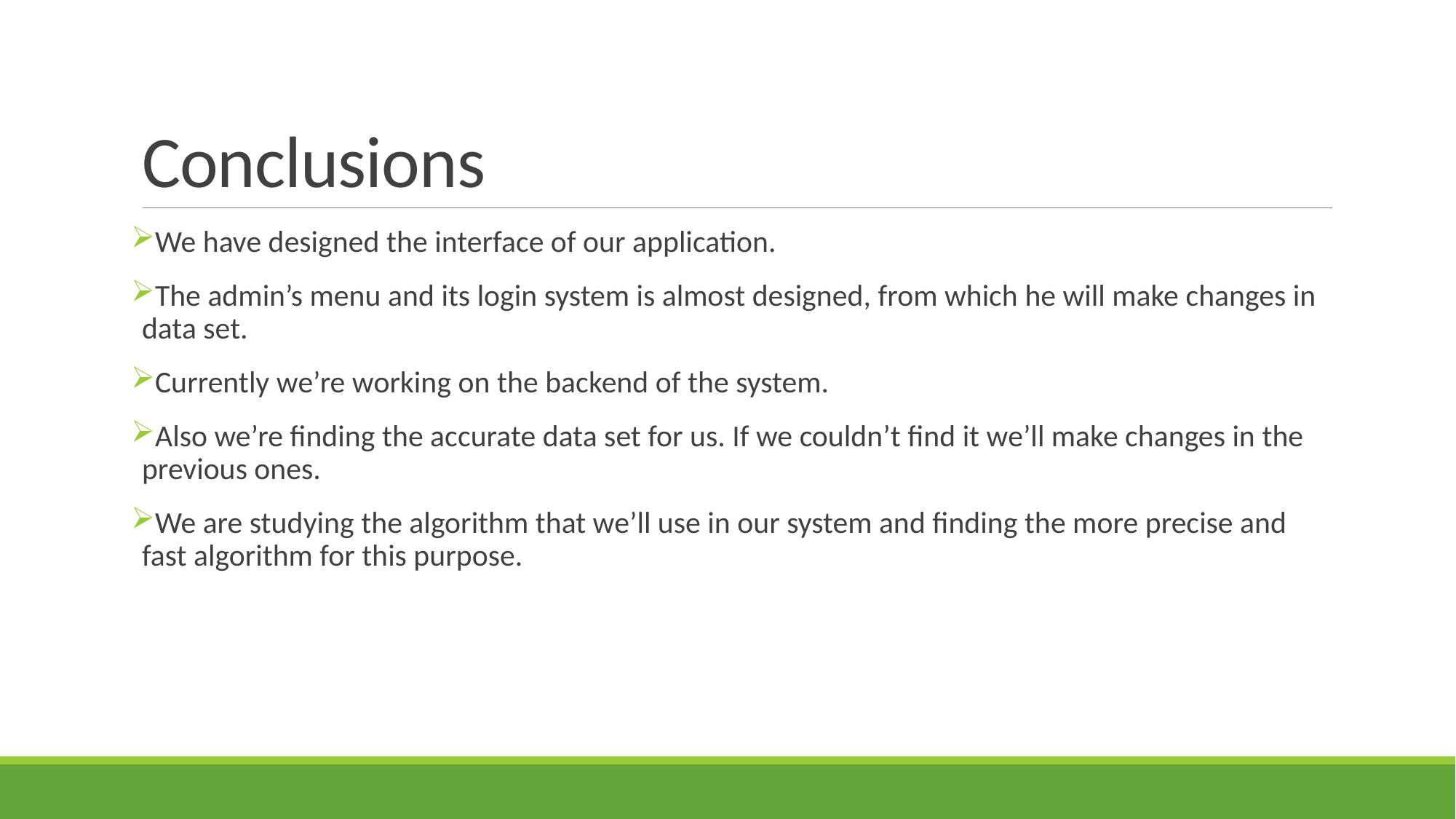

# Conclusions
We have designed the interface of our application.
The admin’s menu and its login system is almost designed, from which he will make changes in data set.
Currently we’re working on the backend of the system.
Also we’re finding the accurate data set for us. If we couldn’t find it we’ll make changes in the previous ones.
We are studying the algorithm that we’ll use in our system and finding the more precise and fast algorithm for this purpose.